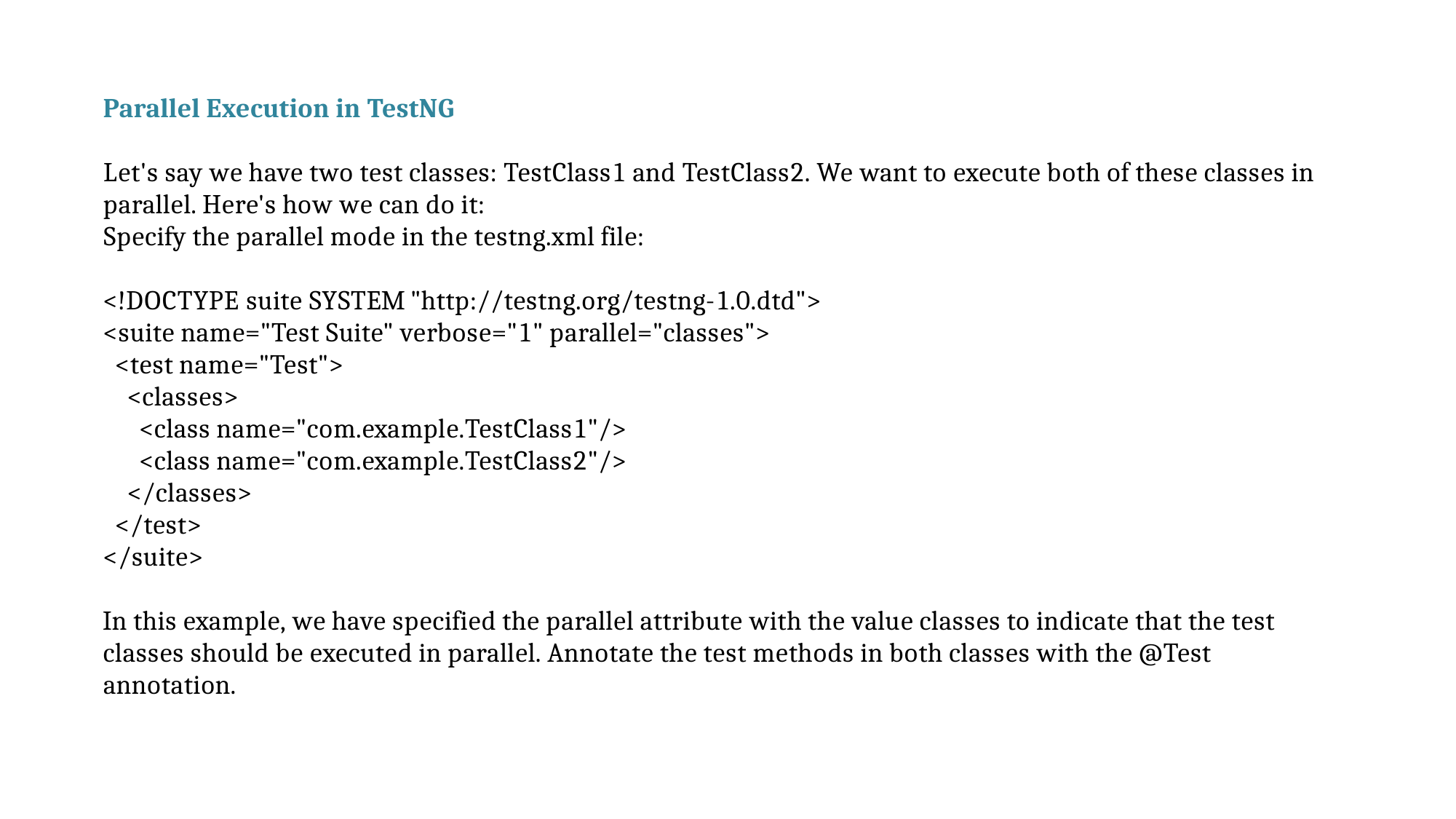

| Parallel Execution in TestNG Let's say we have two test classes: TestClass1 and TestClass2. We want to execute both of these classes in parallel. Here's how we can do it: Specify the parallel mode in the testng.xml file: <!DOCTYPE suite SYSTEM "http://testng.org/testng-1.0.dtd"> <suite name="Test Suite" verbose="1" parallel="classes"> <test name="Test"> <classes> <class name="com.example.TestClass1"/> <class name="com.example.TestClass2"/> </classes> </test> </suite> In this example, we have specified the parallel attribute with the value classes to indicate that the test classes should be executed in parallel. Annotate the test methods in both classes with the @Test annotation. |
| --- |